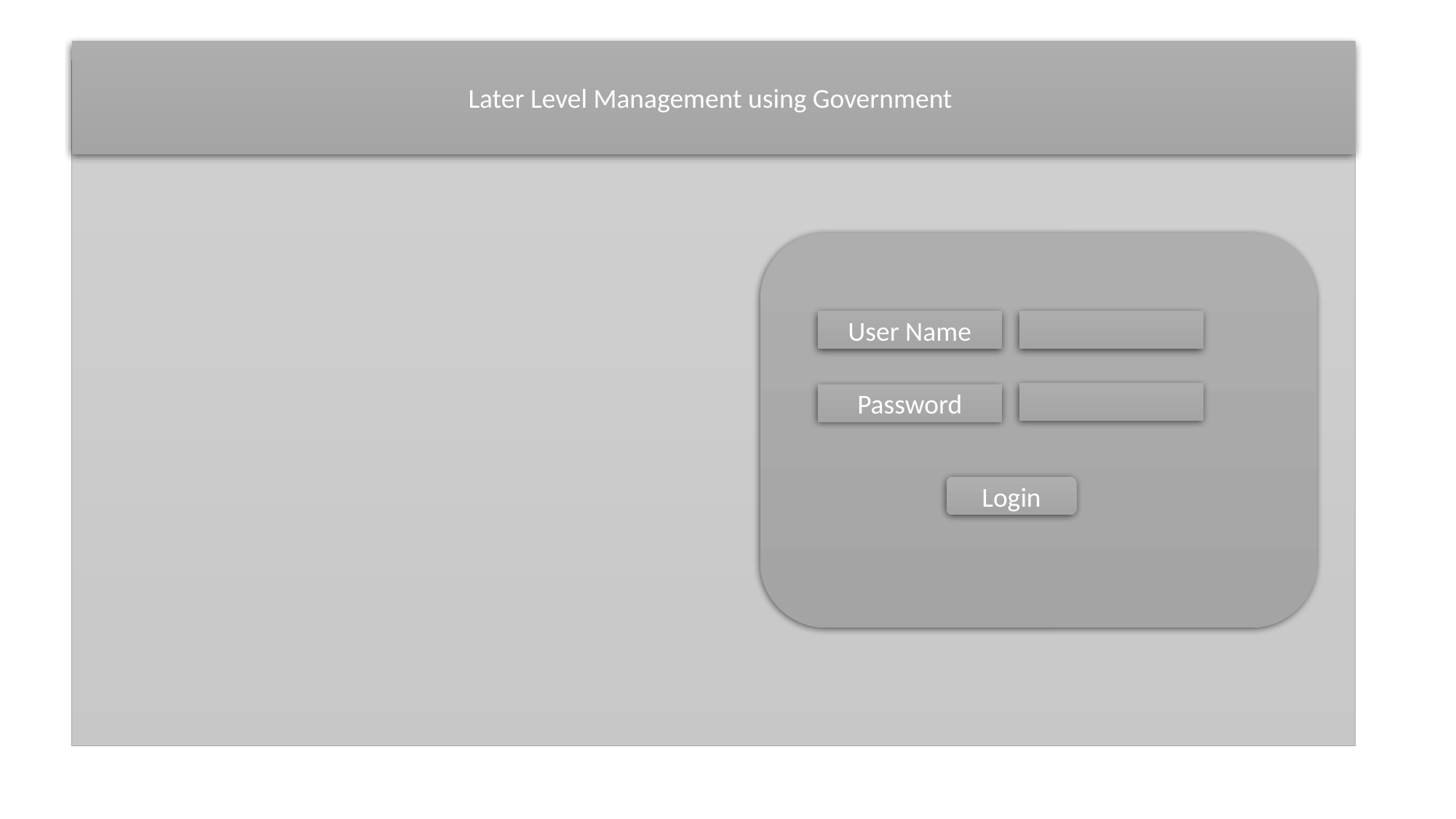

Later Level Management using Government

User Name

Password
Login